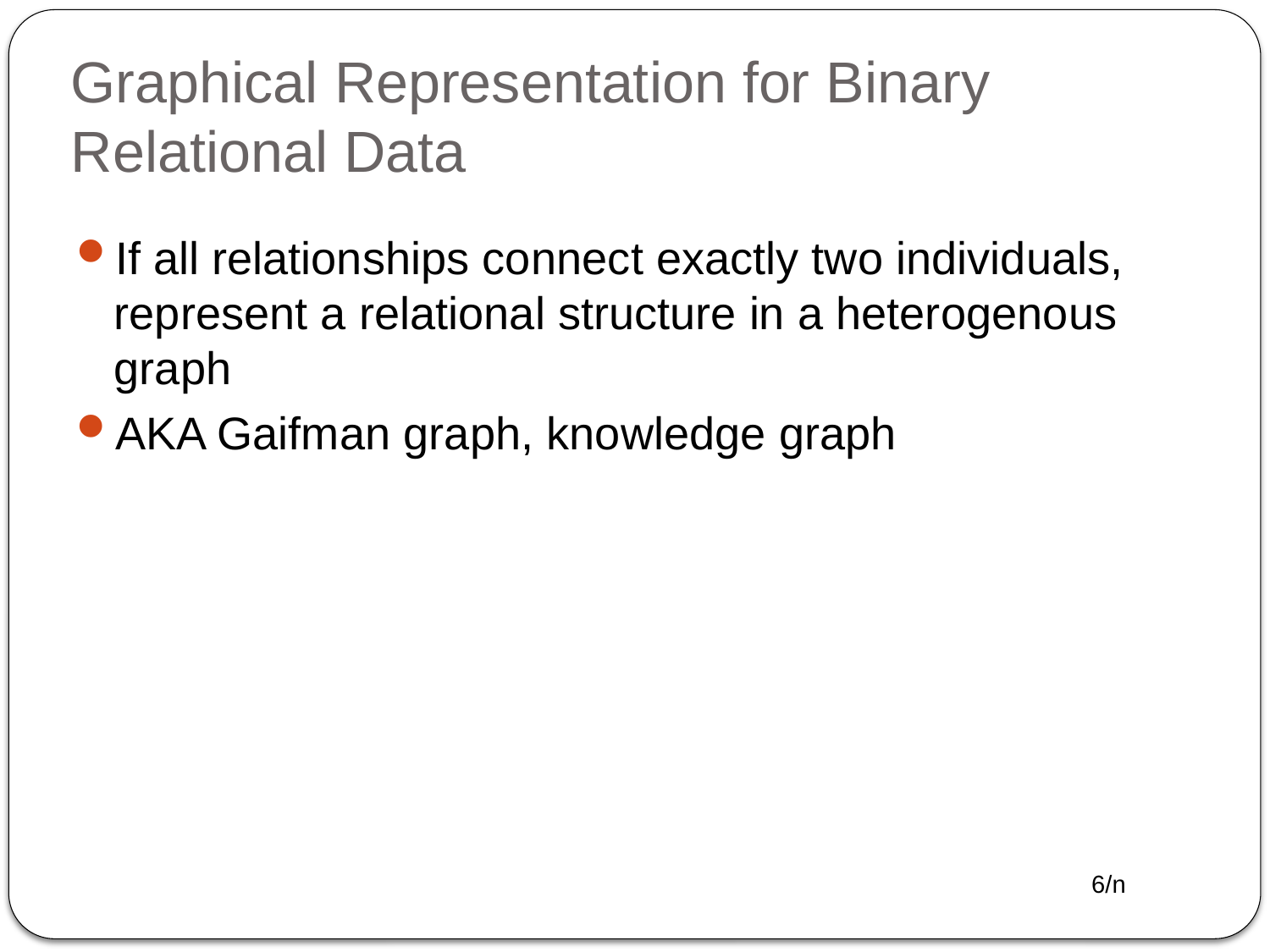

# Graphical Representation for Binary Relational Data
draw example
If all relationships connect exactly two individuals,
represent a relational structure in a heterogenous graph
AKA Gaifman graph, knowledge graph